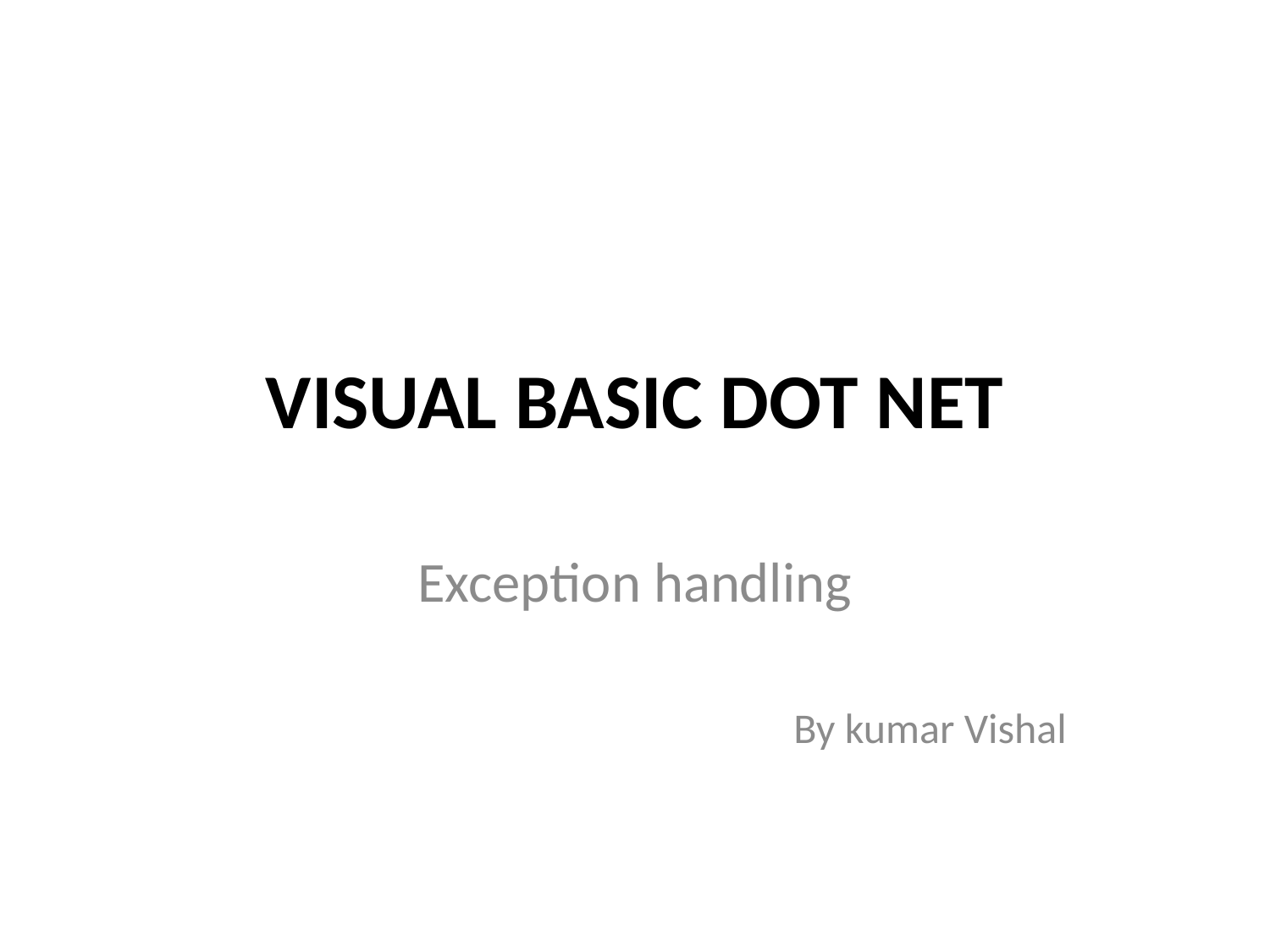

# VISUAL BASIC DOT NET
Exception handling

By kumar Vishal